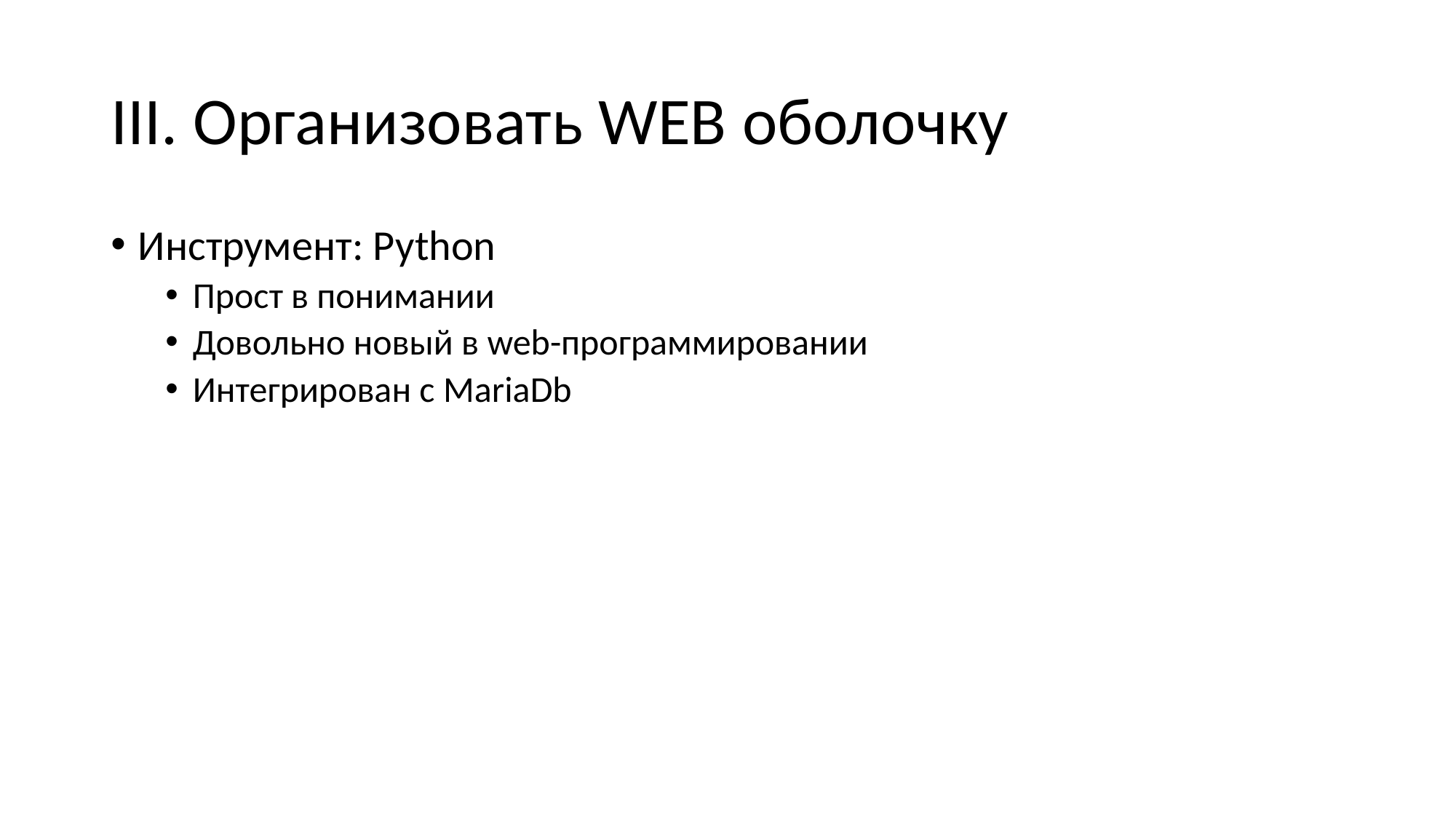

# III. Организовать WEB оболочку
Инструмент: Python
Прост в понимании
Довольно новый в web-программировании
Интегрирован с MariaDb